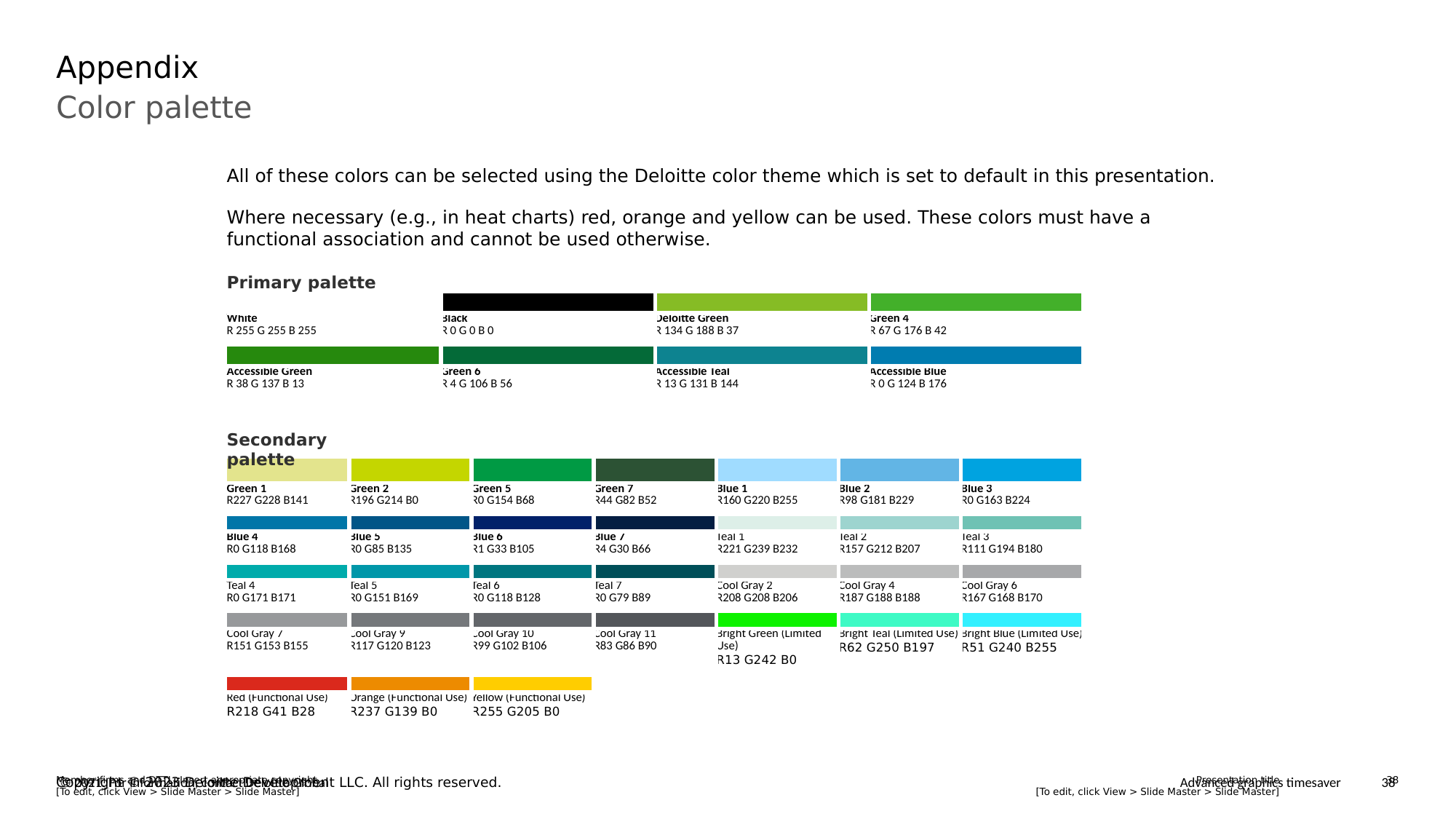

# Appendix

Color palette
All of these colors can be selected using the Deloitte color theme which is set to default in this presentation.
Where necessary (e.g., in heat charts) red, orange and yellow can be used. These colors must have a functional association and cannot be used otherwise.
Primary palette
|  |  |  |  |
| --- | --- | --- | --- |
| White R 255 G 255 B 255 | Black R 0 G 0 B 0 | Deloitte Green R 134 G 188 B 37 | Green 4 R 67 G 176 B 42 |
|  |  |  |  |
| Accessible Green R 38 G 137 B 13 | Green 6 R 4 G 106 B 56 | Accessible Teal R 13 G 131 B 144 | Accessible Blue R 0 G 124 B 176 |
Secondary palette
|  |  |  |  |  |  |  |
| --- | --- | --- | --- | --- | --- | --- |
| Green 1 R227 G228 B141 | Green 2 R196 G214 B0 | Green 5 R0 G154 B68 | Green 7 R44 G82 B52 | Blue 1 R160 G220 B255 | Blue 2 R98 G181 B229 | Blue 3 R0 G163 B224 |
|  |  |  |  |  |  |  |
| Blue 4 R0 G118 B168 | Blue 5 R0 G85 B135 | Blue 6 R1 G33 B105 | Blue 7 R4 G30 B66 | Teal 1 R221 G239 B232 | Teal 2 R157 G212 B207 | Teal 3 R111 G194 B180 |
|  |  |  |  |  |  |  |
| Teal 4 R0 G171 B171 | Teal 5 R0 G151 B169 | Teal 6 R0 G118 B128 | Teal 7 R0 G79 B89 | Cool Gray 2 R208 G208 B206 | Cool Gray 4 R187 G188 B188 | Cool Gray 6 R167 G168 B170 |
|  |  |  |  |  |  |  |
| Cool Gray 7 R151 G153 B155 | Cool Gray 9 R117 G120 B123 | Cool Gray 10 R99 G102 B106 | Cool Gray 11 R83 G86 B90 | Bright Green (Limited Use) R13 G242 B0 | Bright Teal (Limited Use) R62 G250 B197 | Bright Blue (Limited Use) R51 G240 B255 |
|  |  |  |  |  |  |  |
| Red (Functional Use) R218 G41 B28 | Orange (Functional Use) R237 G139 B0 | Yellow (Functional Use) R255 G205 B0 |  |  |  |  |